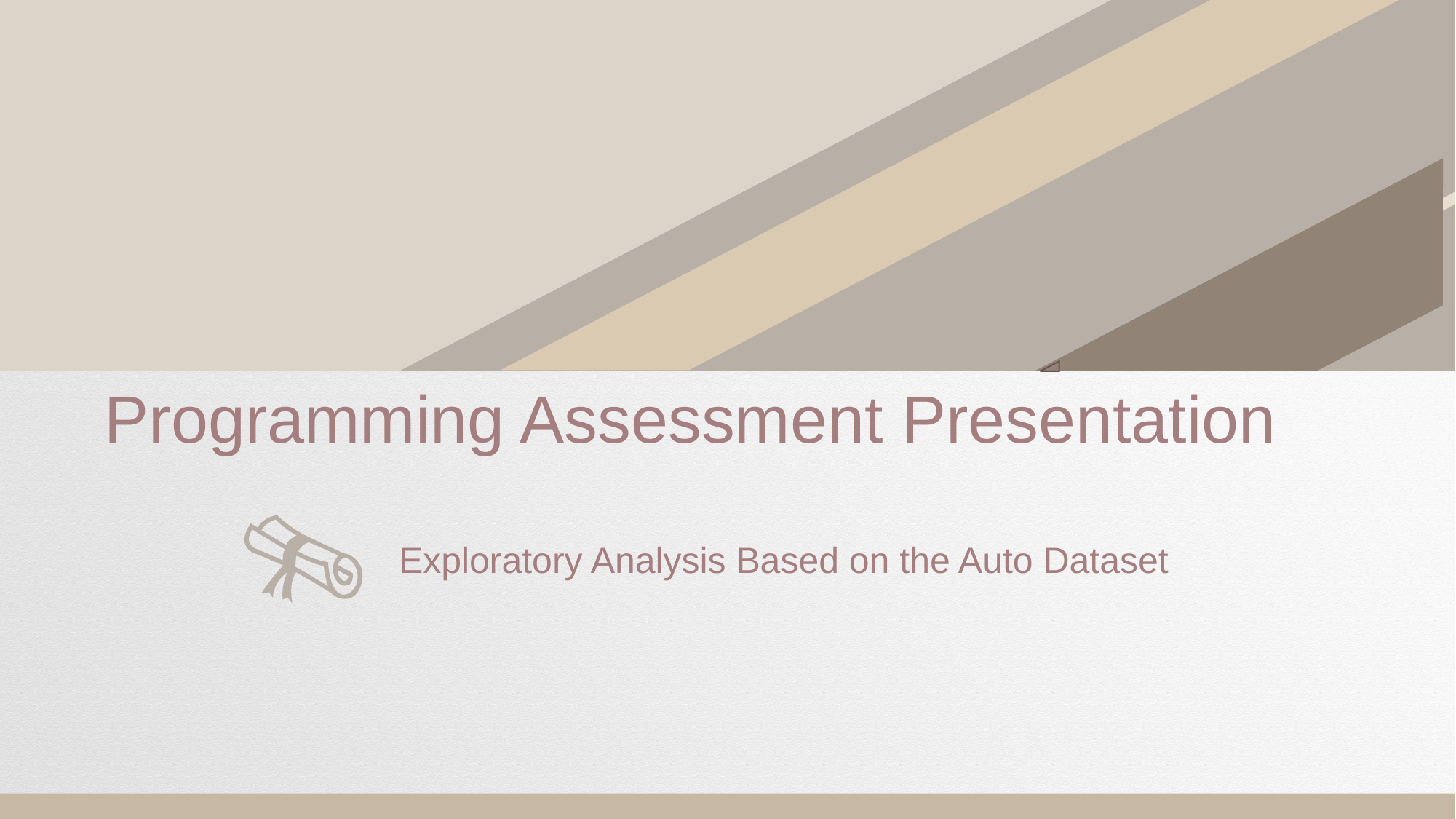

Programming Assessment Presentation

Exploratory Analysis Based on the Auto Dataset